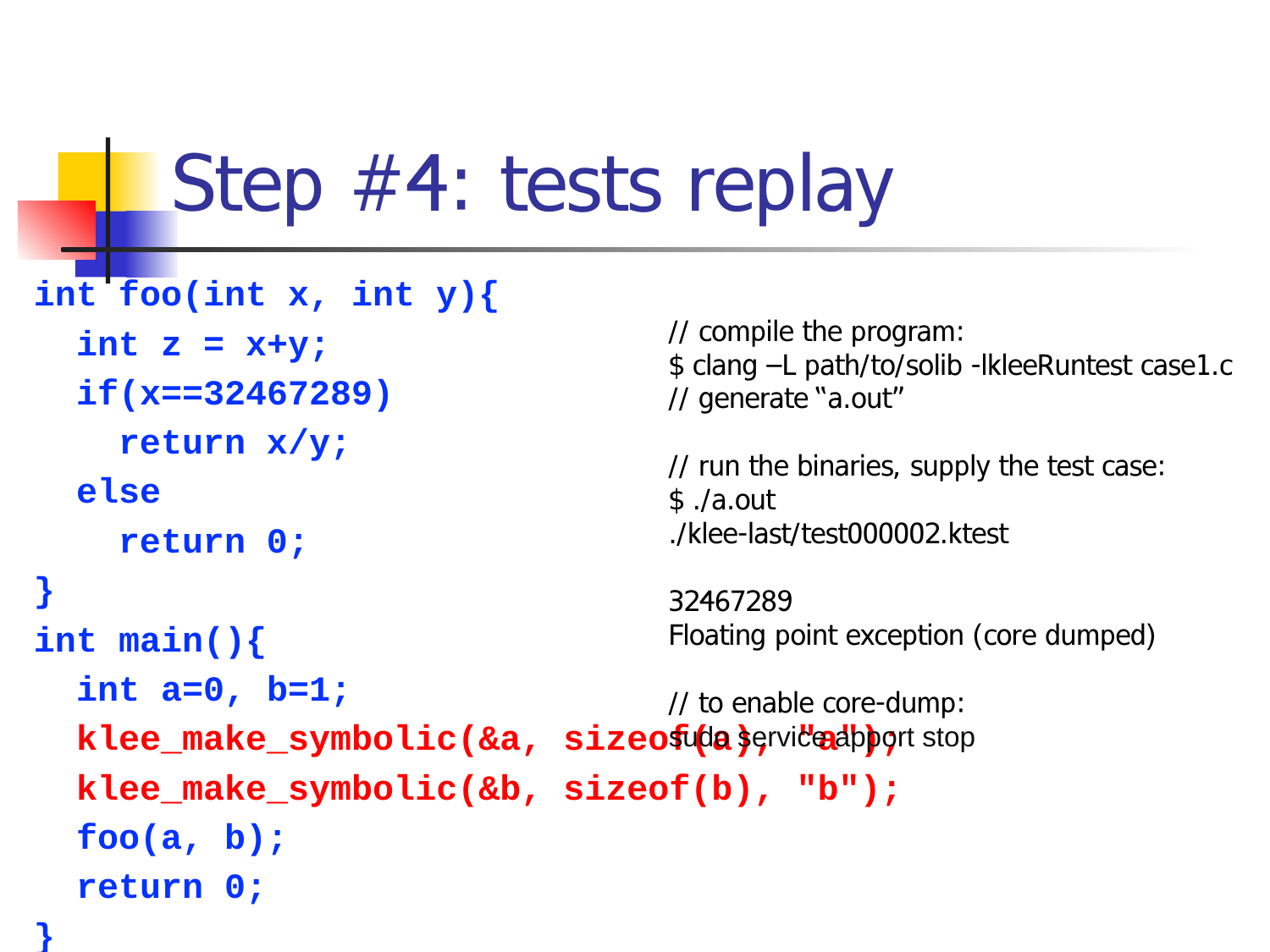

# Step #4: tests replay
int foo(int x, int y){
  int z = x+y;
  if(x==32467289)
    return x/y;
  else
    return 0;
}
int main(){
  int a=0, b=1;
  klee_make_symbolic(&a, sizeof(a), "a");
  klee_make_symbolic(&b, sizeof(b), "b");
  foo(a, b);
  return 0;
}
// compile the program:
$ clang –L path/to/solib -lkleeRuntest case1.c
// generate “a.out”

// run the binaries, supply the test case:
$ ./a.out
./klee-last/test000002.ktest

32467289
Floating point exception (core dumped)

// to enable core-dump:
sudo service apport stop